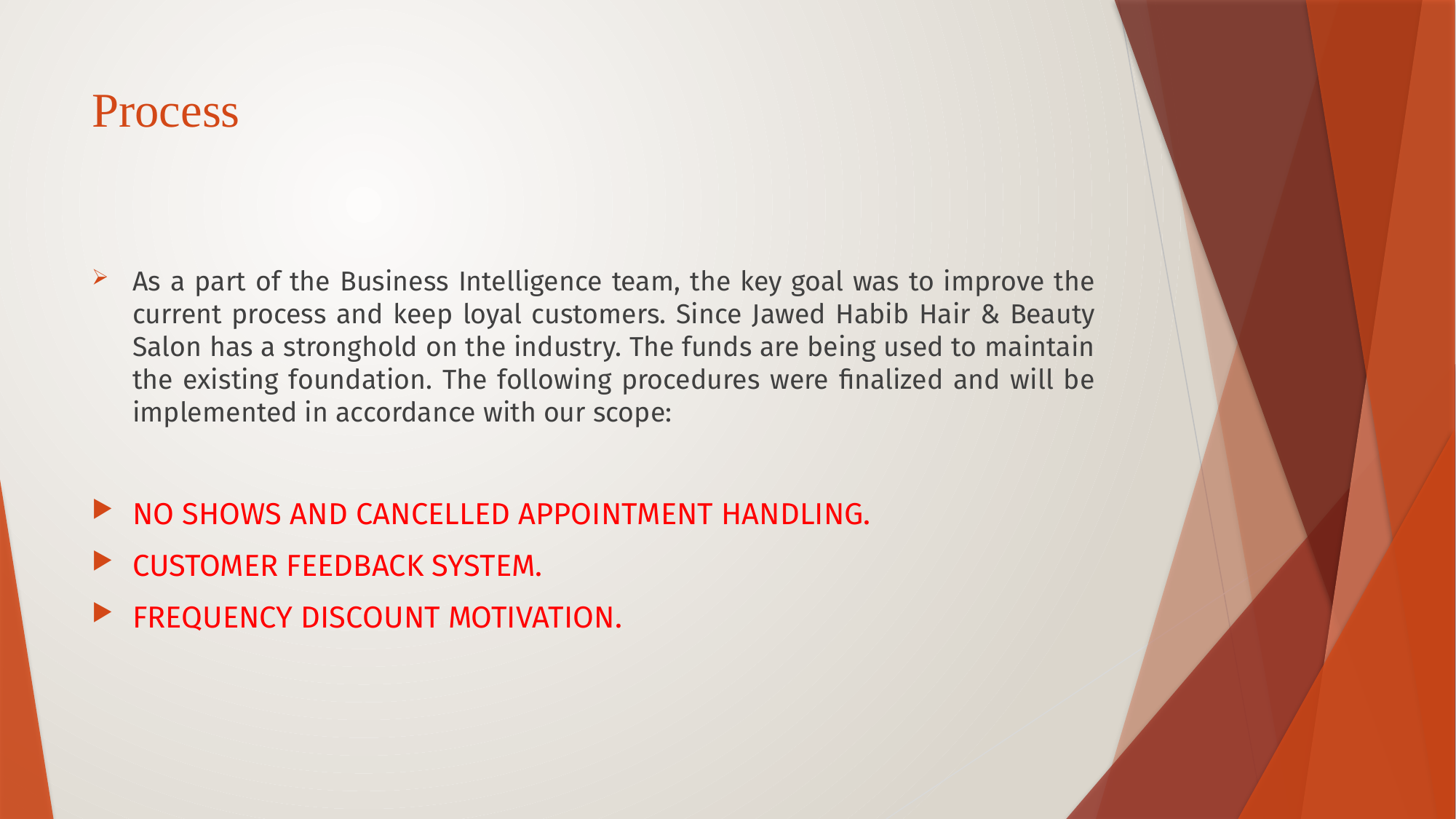

# Process
As a part of the Business Intelligence team, the key goal was to improve the current process and keep loyal customers. Since Jawed Habib Hair & Beauty Salon has a stronghold on the industry. The funds are being used to maintain the existing foundation. The following procedures were finalized and will be implemented in accordance with our scope:

NO SHOWS AND CANCELLED APPOINTMENT HANDLING.
CUSTOMER FEEDBACK SYSTEM.
FREQUENCY DISCOUNT MOTIVATION.